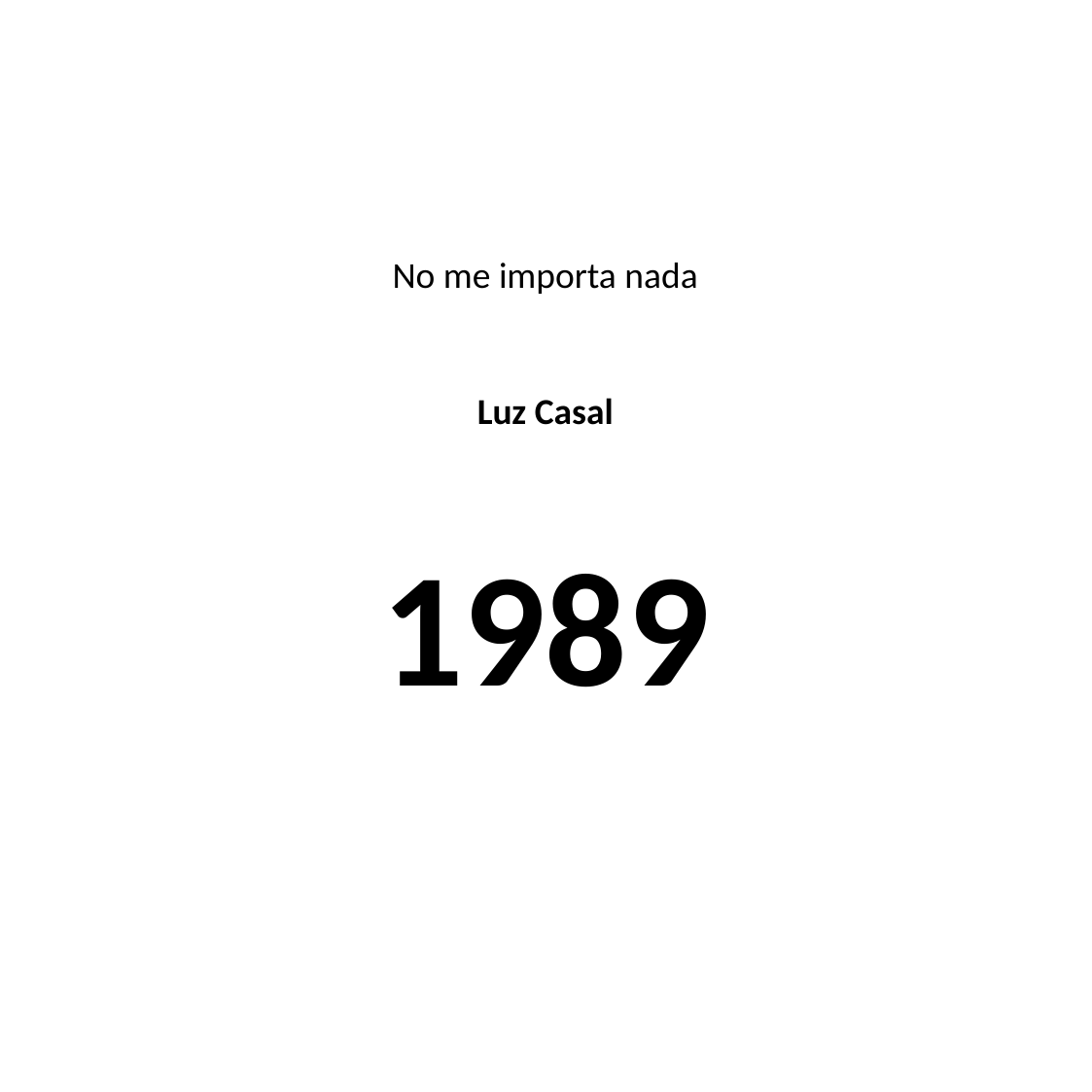

#

No me importa nada

Luz Casal

1989